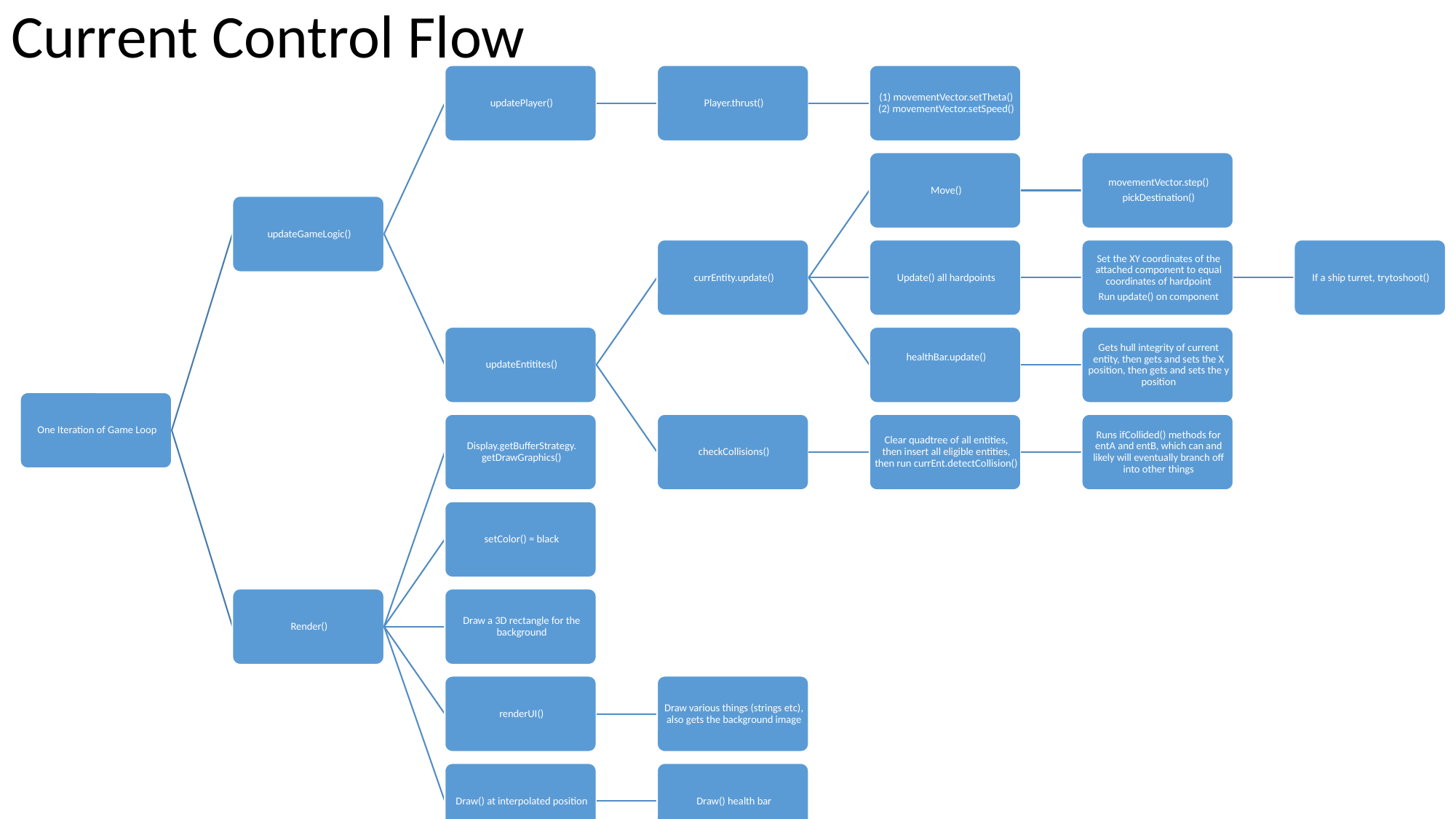

# Current Control Flow
One Iteration of Game Loop

updateGameLogic()

updatePlayer()

Player.thrust()

(1) movementVector.setTheta() (2) movementVector.setSpeed()

updateEntitites()

currEntity.update()

Move()

movementVector.step()
pickDestination()

Update() all hardpoints

Set the XY coordinates of the attached component to equal coordinates of hardpoint
Run update() on component

If a ship turret, trytoshoot()

healthBar.update()

Gets hull integrity of current entity, then gets and sets the X position, then gets and sets the y position

checkCollisions()

Clear quadtree of all entities, then insert all eligible entities, then run currEnt.detectCollision()

Runs ifCollided() methods for entA and entB, which can and likely will eventually branch off into other things

Render()

Display.getBufferStrategy. getDrawGraphics()

setColor() = black

Draw a 3D rectangle for the background

renderUI()

Draw various things (strings etc), also gets the background image

Draw() at interpolated position

Draw() health bar